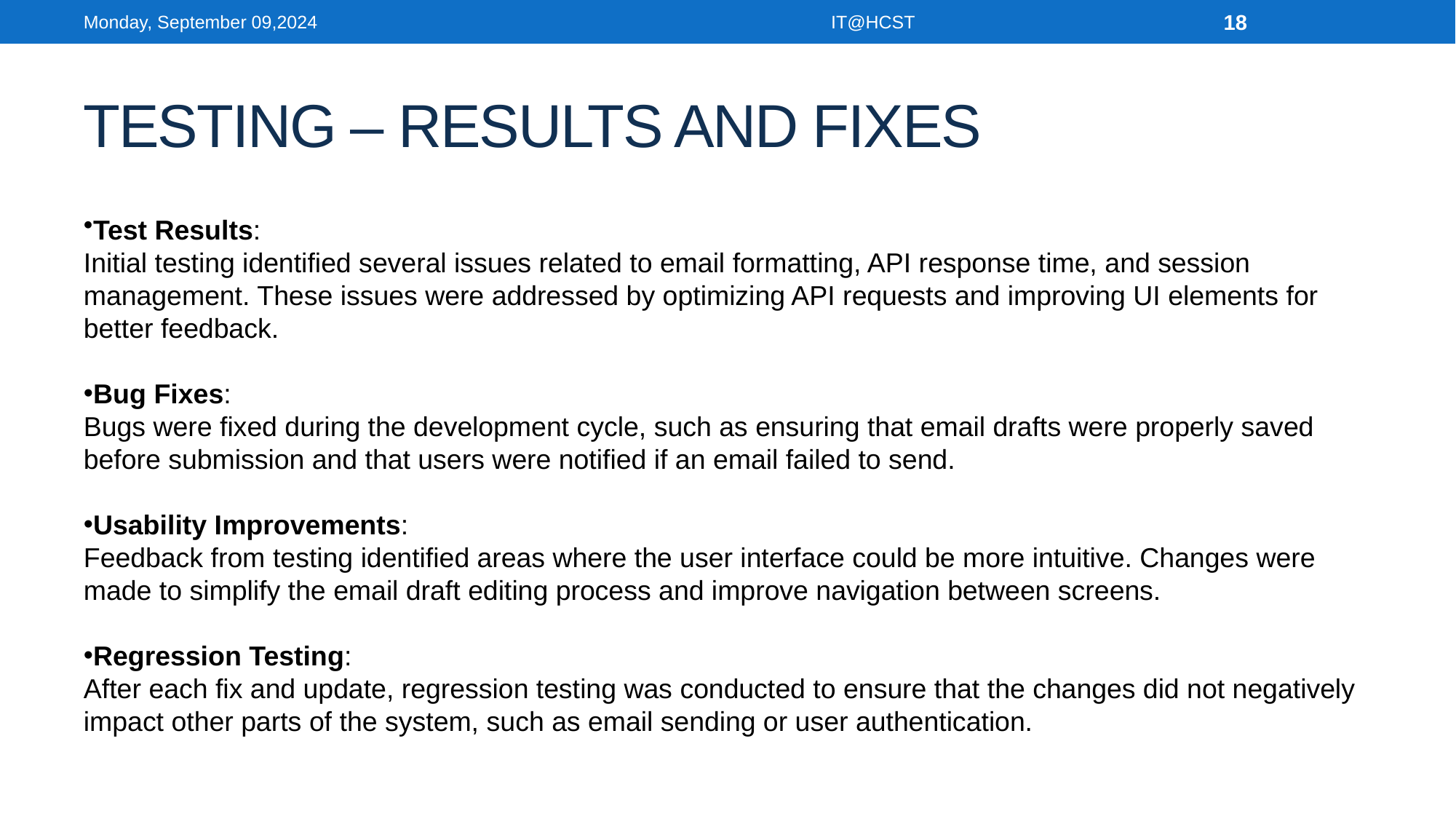

Monday, September 09,2024
IT@HCST
18
# TESTING – RESULTS AND FIXES

Test Results:
Initial testing identified several issues related to email formatting, API response time, and session management. These issues were addressed by optimizing API requests and improving UI elements for better feedback.

Bug Fixes:
Bugs were fixed during the development cycle, such as ensuring that email drafts were properly saved before submission and that users were notified if an email failed to send.

Usability Improvements:
Feedback from testing identified areas where the user interface could be more intuitive. Changes were made to simplify the email draft editing process and improve navigation between screens.

Regression Testing:
After each fix and update, regression testing was conducted to ensure that the changes did not negatively impact other parts of the system, such as email sending or user authentication.